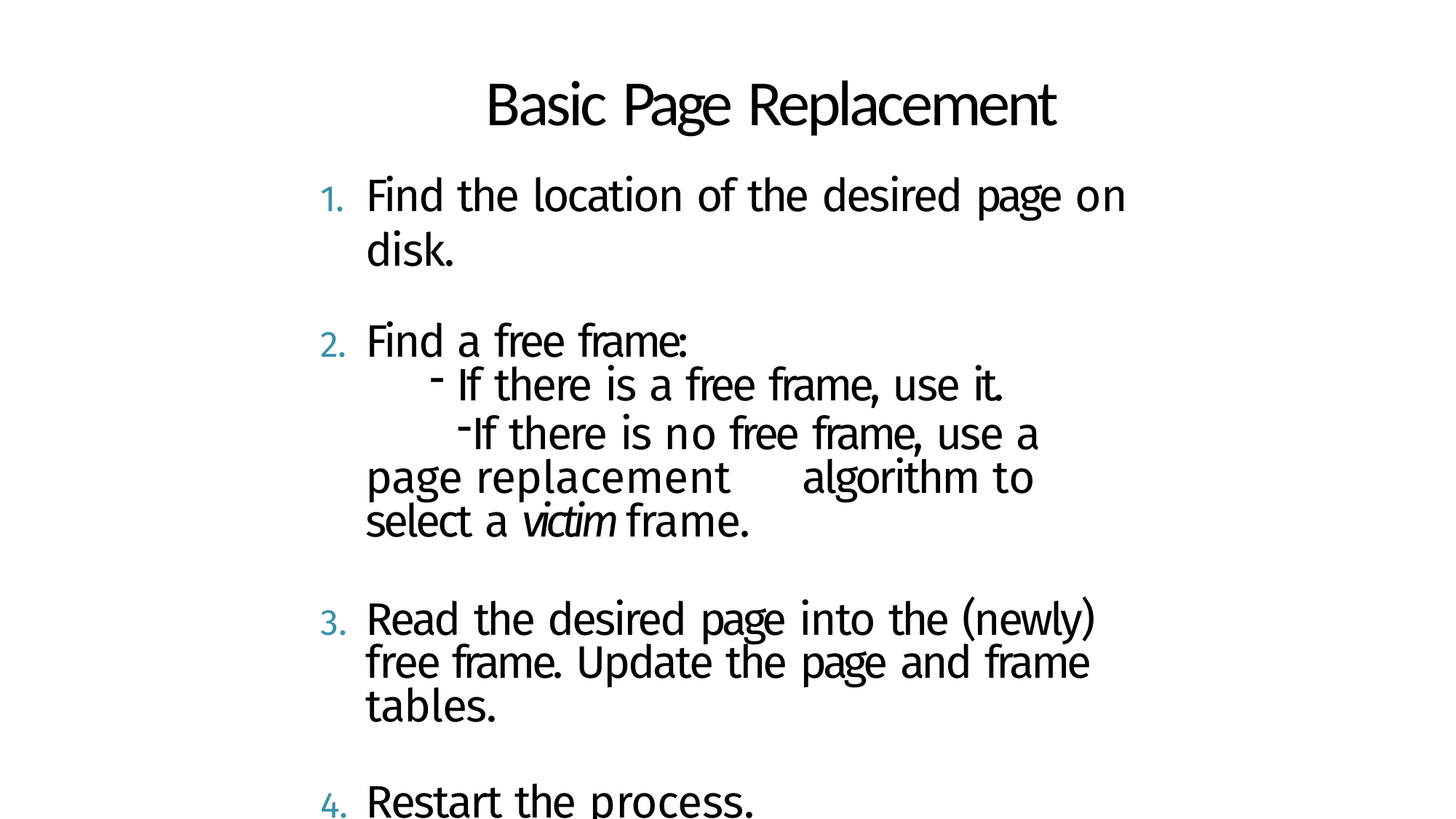

# Basic Page Replacement
Find the location of the desired page on disk.
Find a free frame:
If there is a free frame, use it.
If there is no free frame, use a page replacement	algorithm to select a victim frame.

Read the desired page into the (newly) free frame. Update the page and frame tables.
Restart the process.